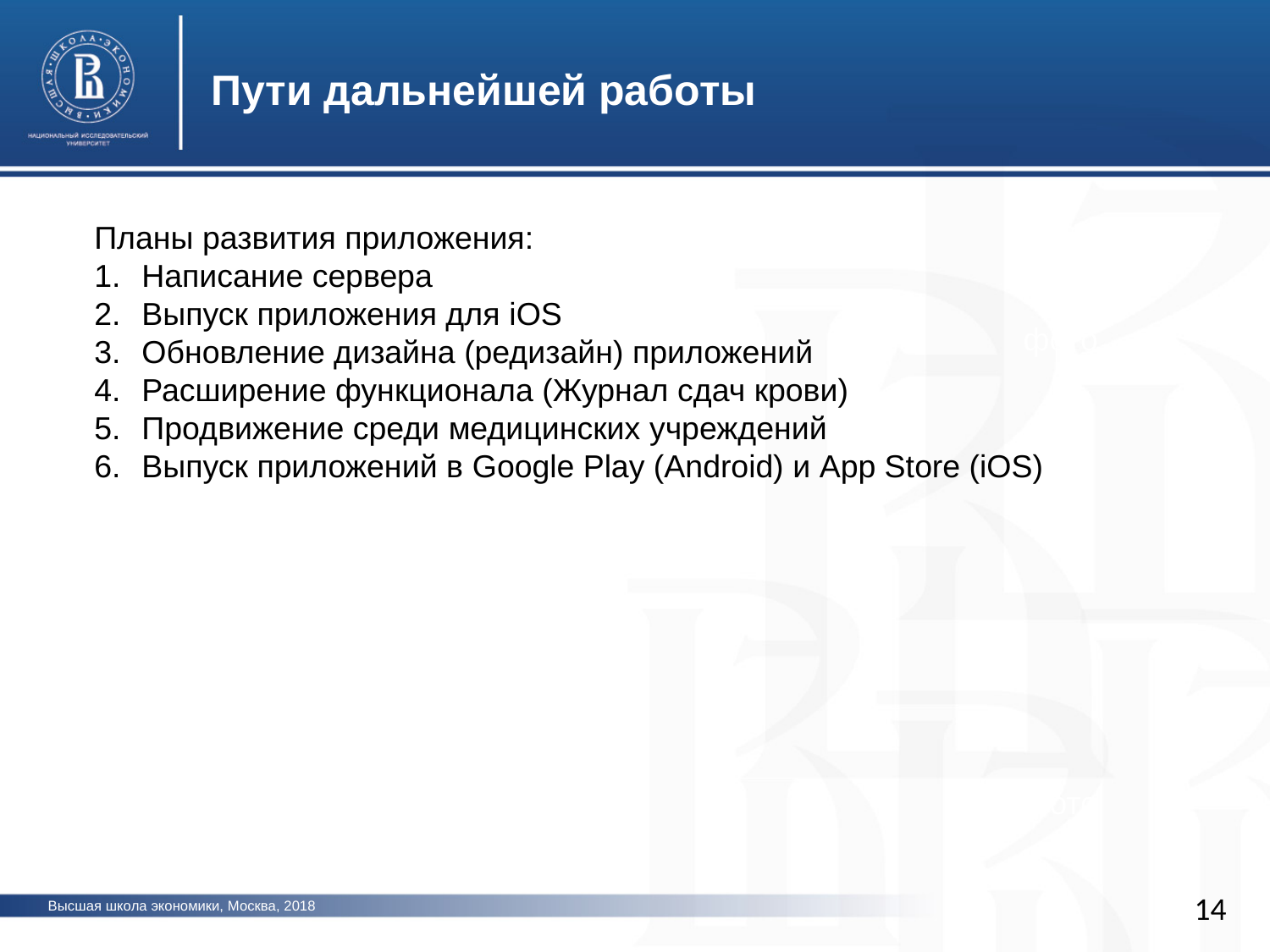

Пути дальнейшей работы
Планы развития приложения:
Написание сервера
Выпуск приложения для iOS
Обновление дизайна (редизайн) приложений
Расширение функционала (Журнал сдач крови)
Продвижение среди медицинских учреждений
Выпуск приложений в Google Play (Android) и App Store (iOS)
фото
фото
14
Высшая школа экономики, Москва, 2018